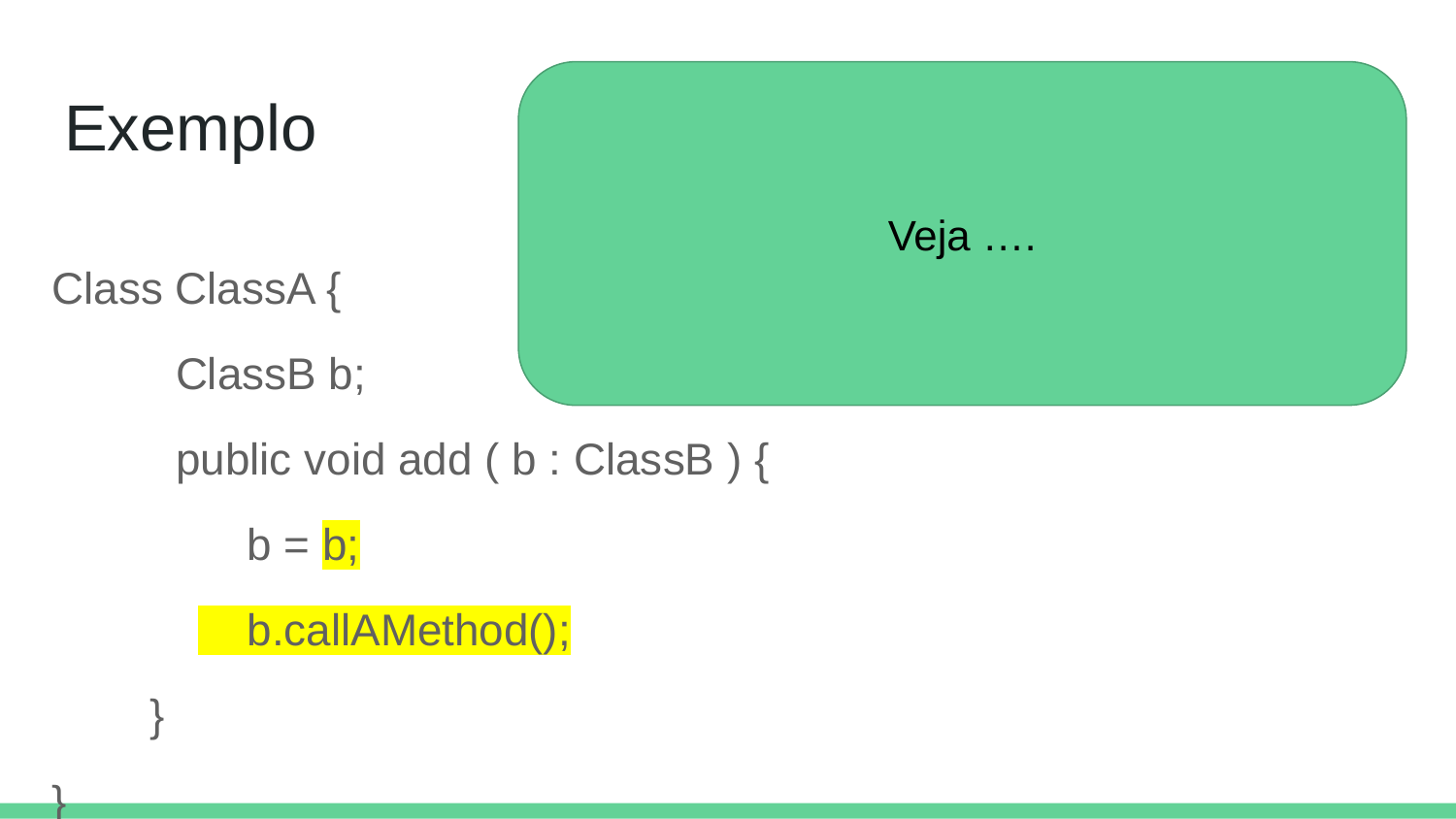

Veja ….
# Exemplo

Class ClassA {
          ClassB b;
          public void add ( b : ClassB ) {
    b = b;
    b.callAMethod();
  }
}